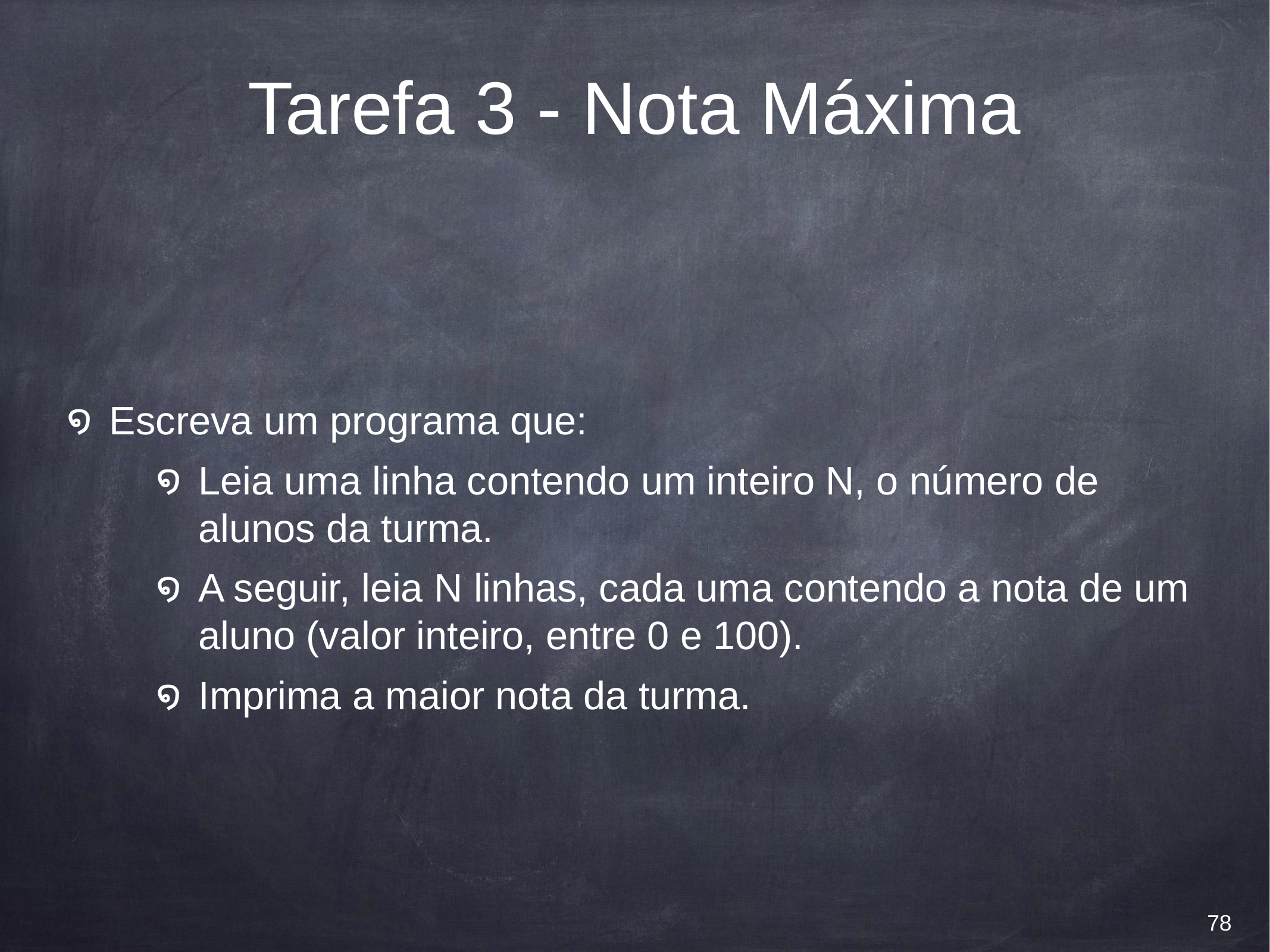

# Tarefa 3 - Nota Máxima
Escreva um programa que:
Leia uma linha contendo um inteiro N, o número de alunos da turma.
A seguir, leia N linhas, cada uma contendo a nota de um aluno (valor inteiro, entre 0 e 100).
Imprima a maior nota da turma.
78